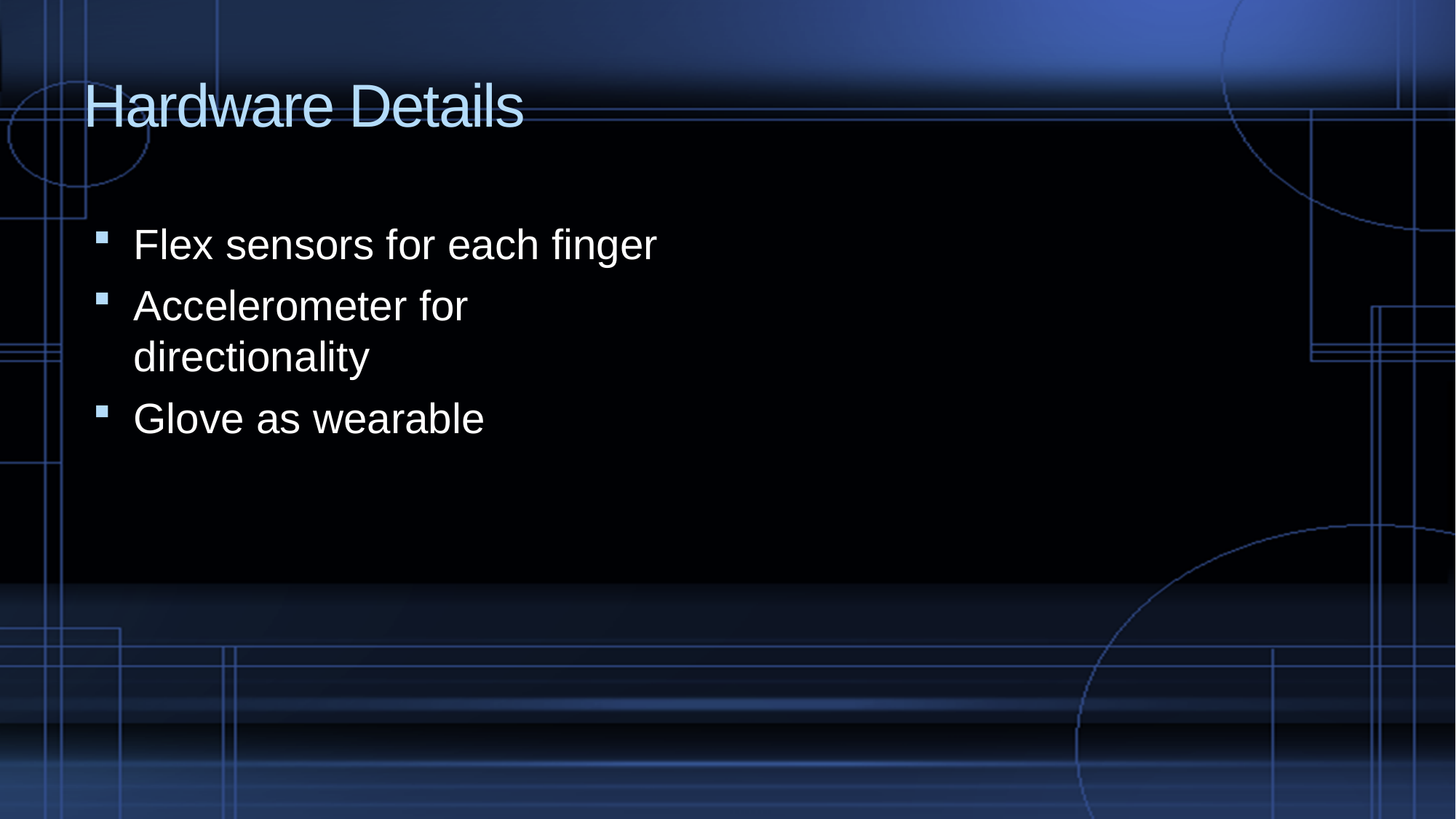

# Hardware Details
Flex sensors for each finger
Accelerometer for directionality
Glove as wearable